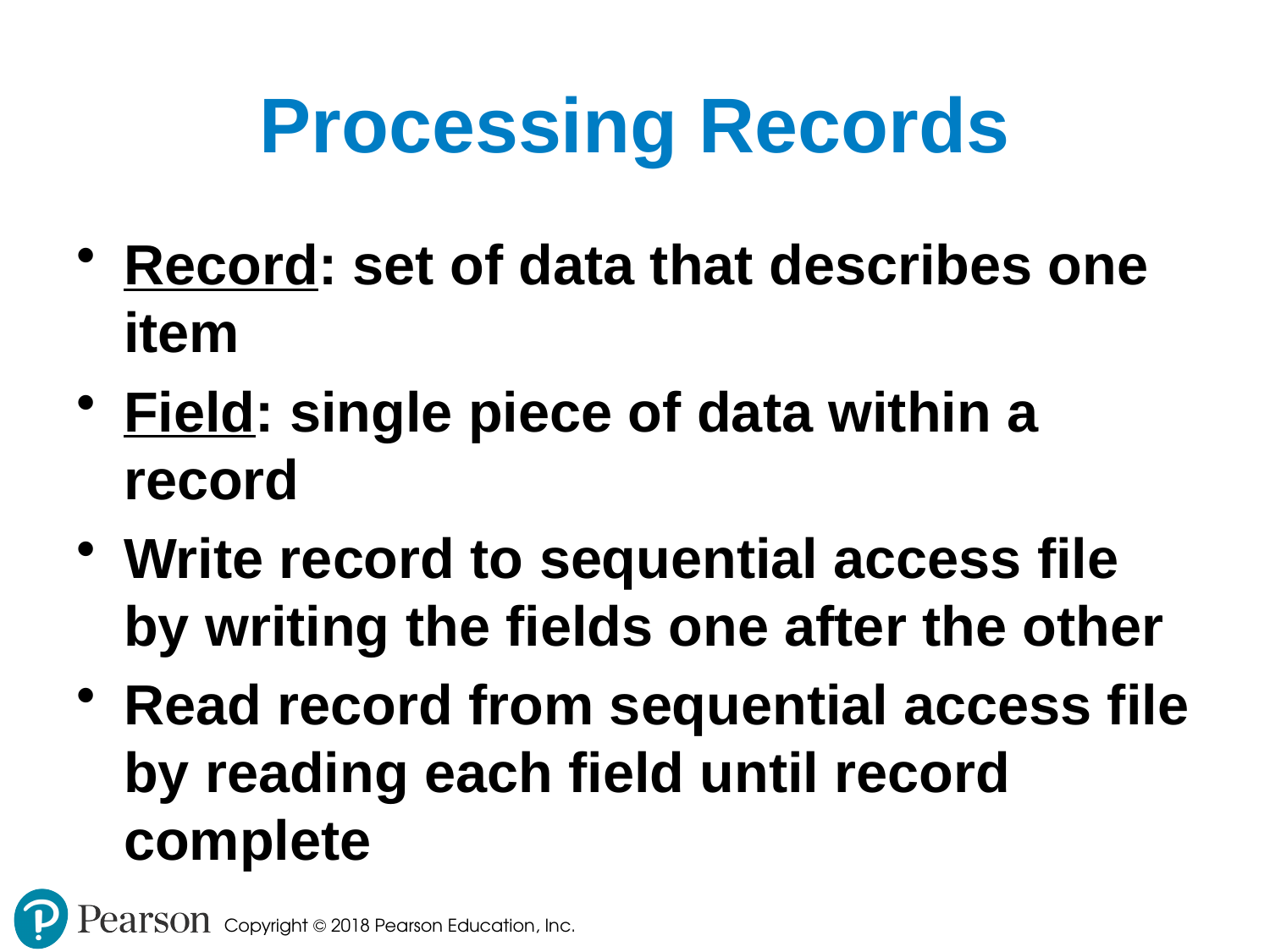

# Processing Records
Record: set of data that describes one item
Field: single piece of data within a record
Write record to sequential access file by writing the fields one after the other
Read record from sequential access file by reading each field until record complete